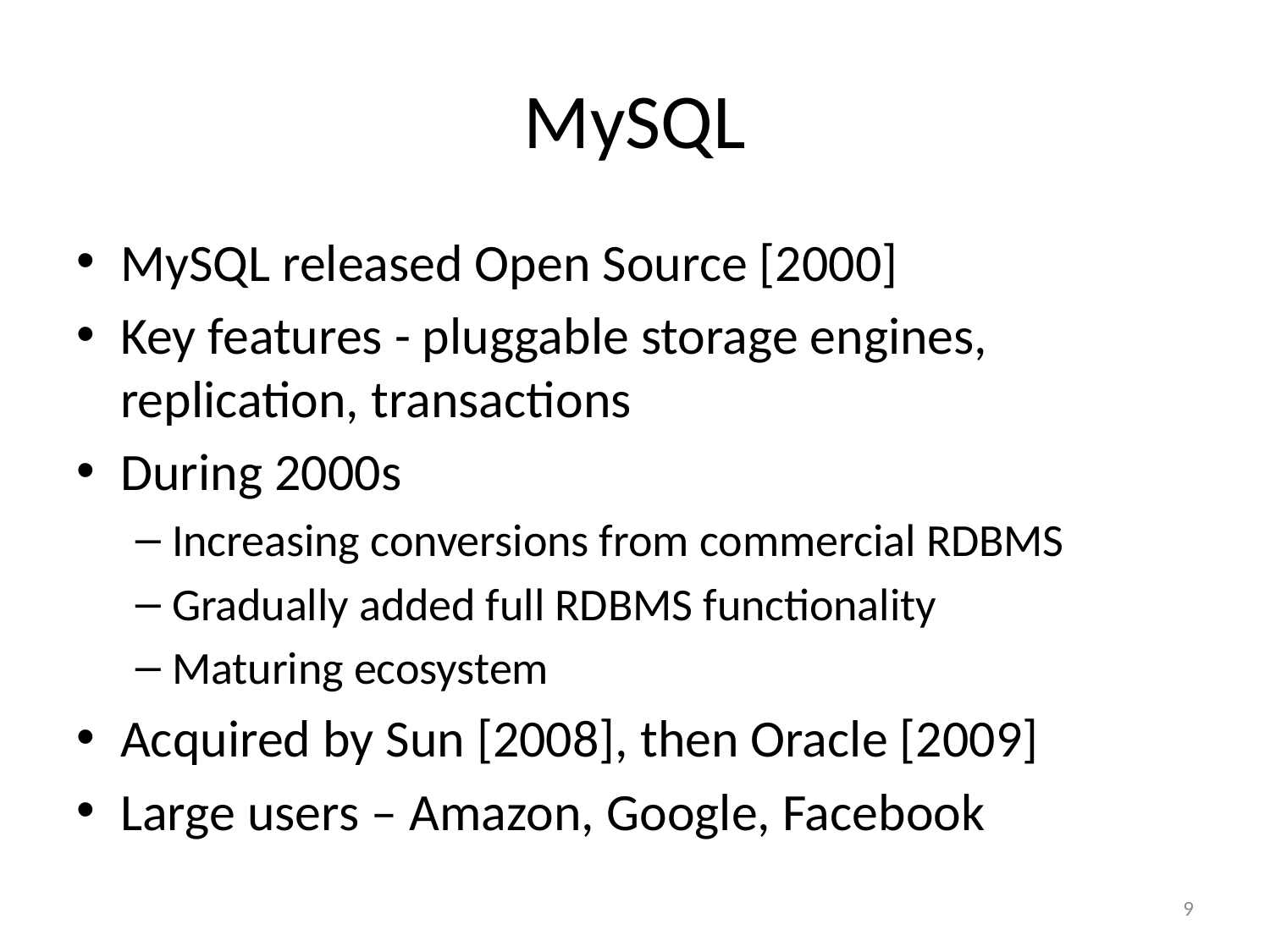

# MySQL
MySQL released Open Source [2000]
Key features - pluggable storage engines, replication, transactions
During 2000s
Increasing conversions from commercial RDBMS
Gradually added full RDBMS functionality
Maturing ecosystem
Acquired by Sun [2008], then Oracle [2009]
Large users – Amazon, Google, Facebook
9